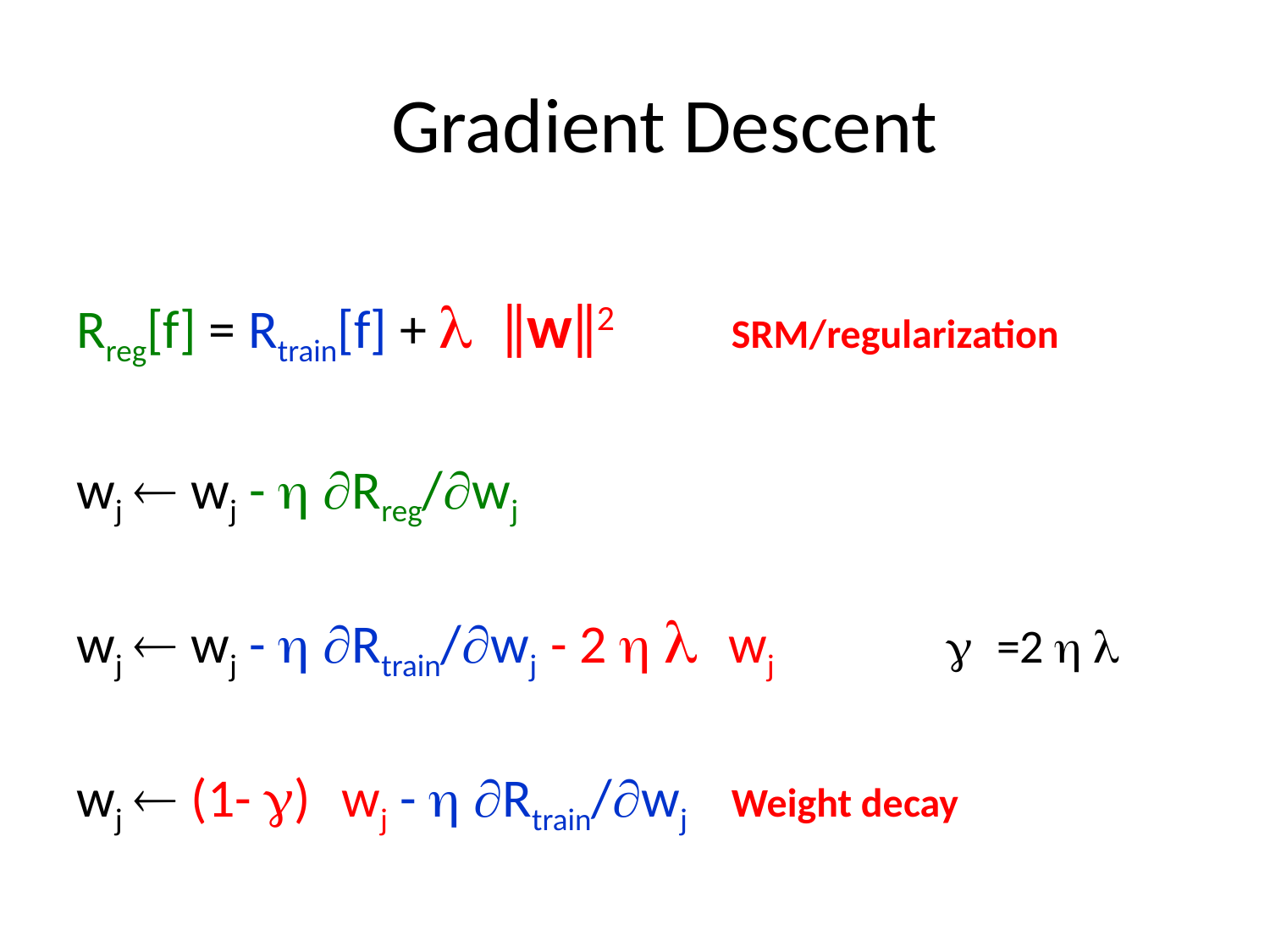

# Gradient Descent
Rreg[f] = Rtrain[f] + λ ǁwǁ2 		SRM/regularization

wj ← wj - η ∂Rreg/∂wj

wj ← wj - η ∂Rtrain/∂wj  - 2 η λ wj  	        γ =2 η λ

wj ← (1- γ) wj - η ∂Rtrain/∂wj 	Weight decay